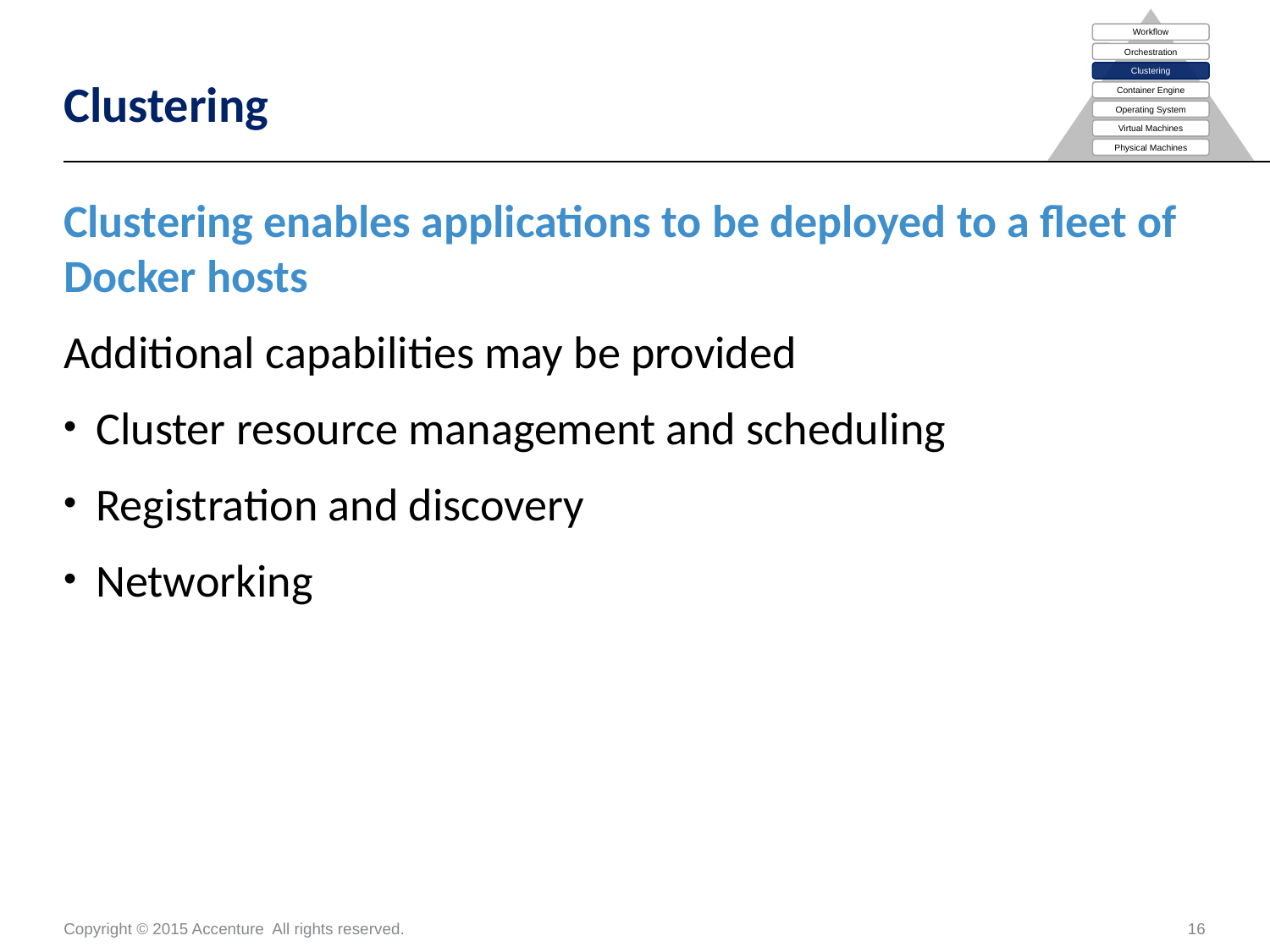

Workflow
Orchestration
Clustering
Container Engine
Operating System
Virtual Machines
Physical Machines
# Clustering
Clustering enables applications to be deployed to a fleet of Docker hosts
Additional capabilities may be provided
Cluster resource management and scheduling
Registration and discovery
Networking